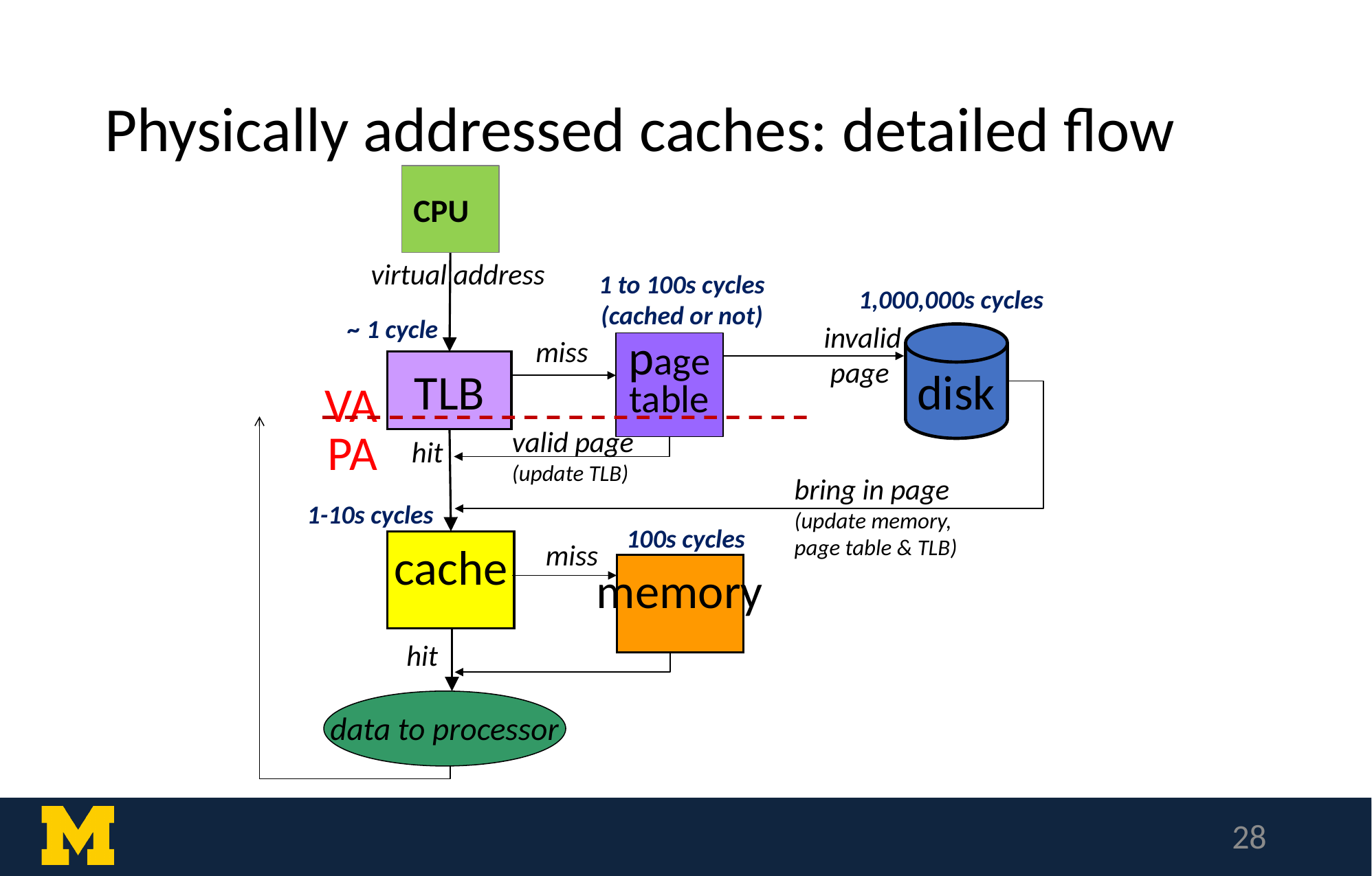

# Physically addressed caches: detailed flow
CPU
virtual address
1 to 100s cycles
(cached or not)
1,000,000s cycles
~ 1 cycle
invalid
 page
disk
miss
page
table
TLB
VA
PA

valid page
(update TLB)
hit
bring in page
(update memory,
page table & TLB)
1-10s cycles
100s cycles
cache
miss
memory
hit
data to processor
28